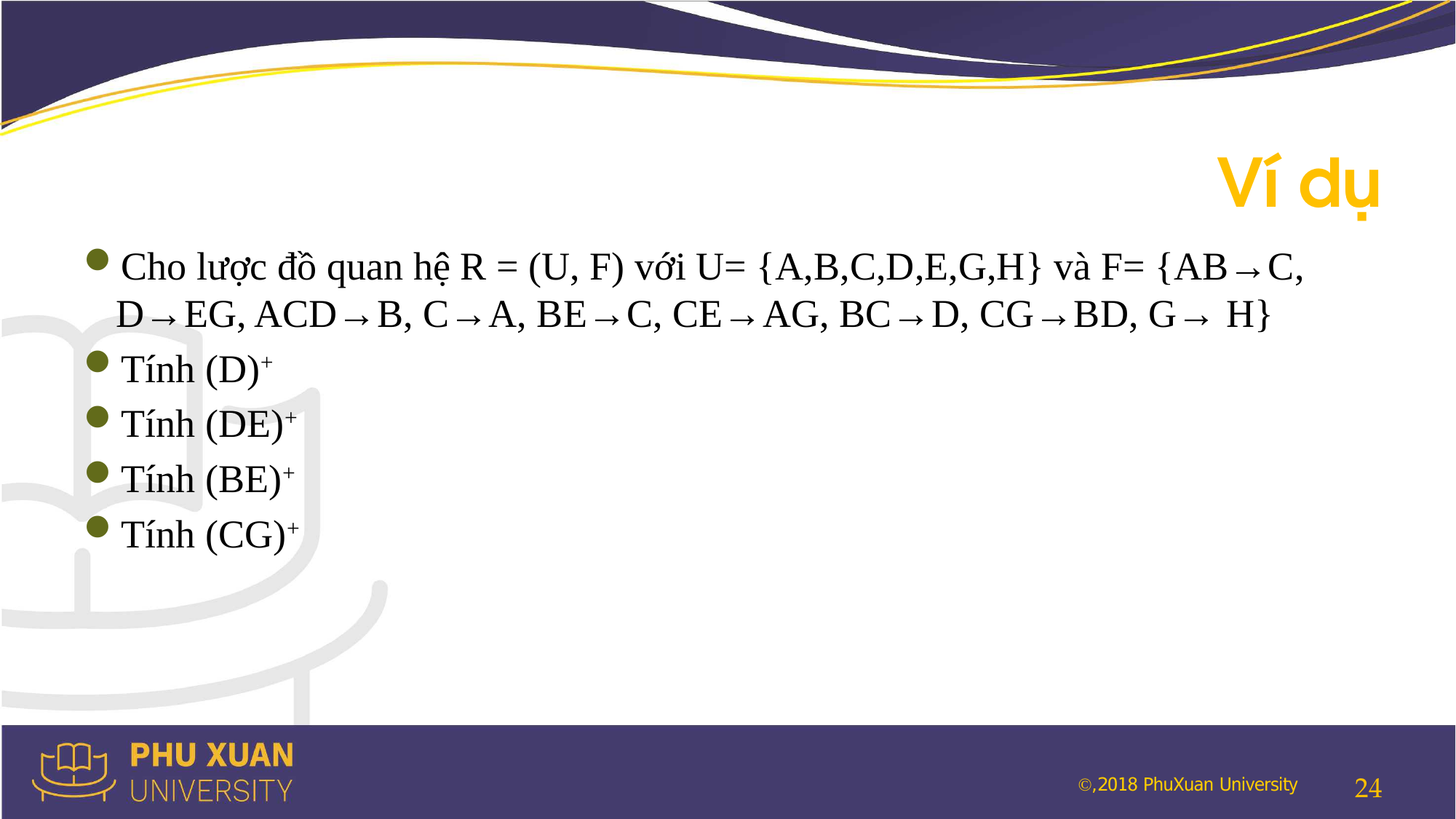

# Ví dụ
Cho lược đồ quan hệ R = (U, F) với U= {A,B,C,D,E,G,H} và F= {AB→C, D→EG, ACD→B, C→A, BE→C, CE→AG, BC→D, CG→BD, G→ H}
Tính (D)+
Tính (DE)+
Tính (BE)+
Tính (CG)+

24